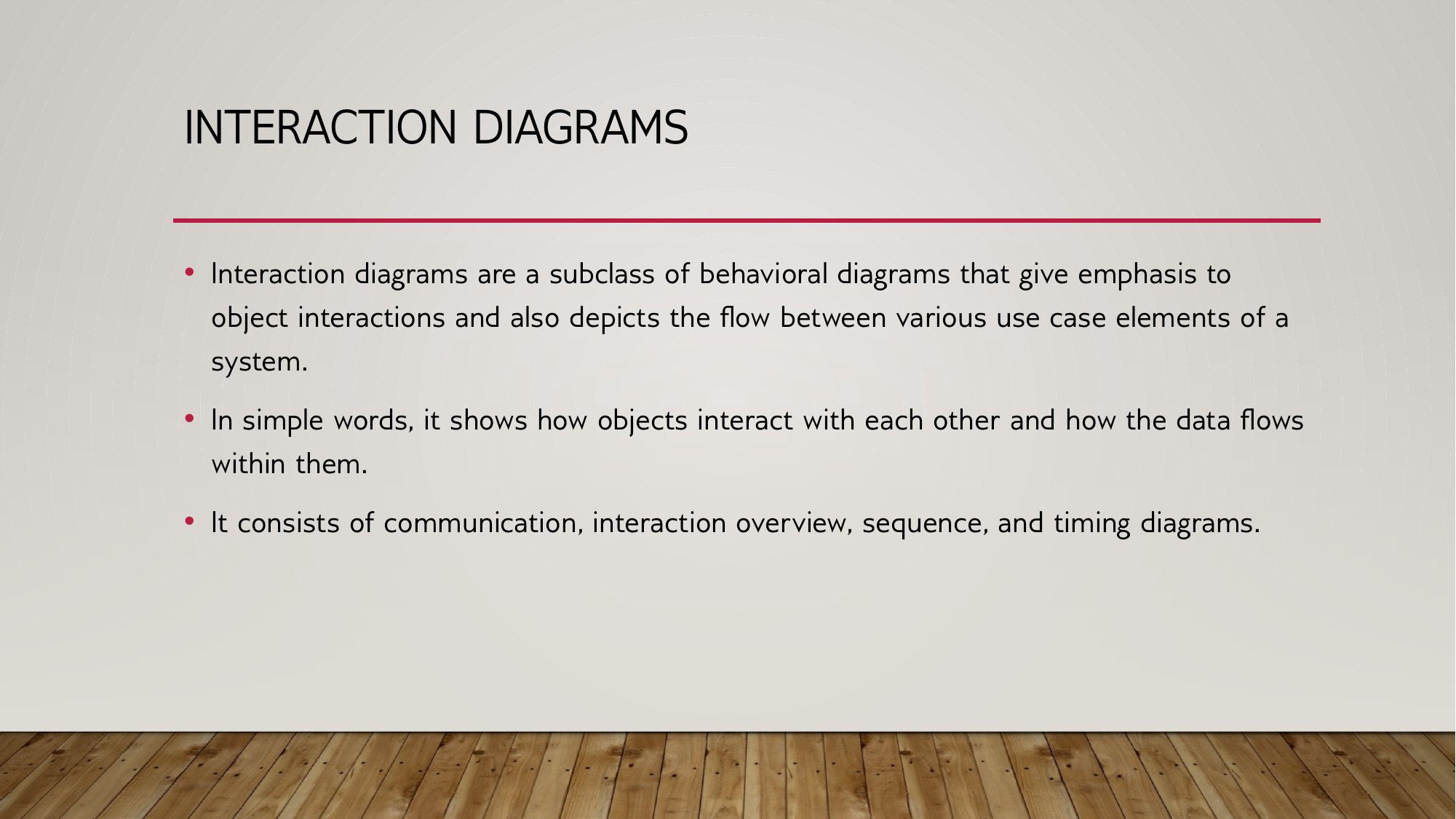

# Interaction diagrams
Interaction diagrams are a subclass of behavioral diagrams that give emphasis to object interactions and also depicts the flow between various use case elements of a system.
In simple words, it shows how objects interact with each other and how the data flows within them.
It consists of communication, interaction overview, sequence, and timing diagrams.